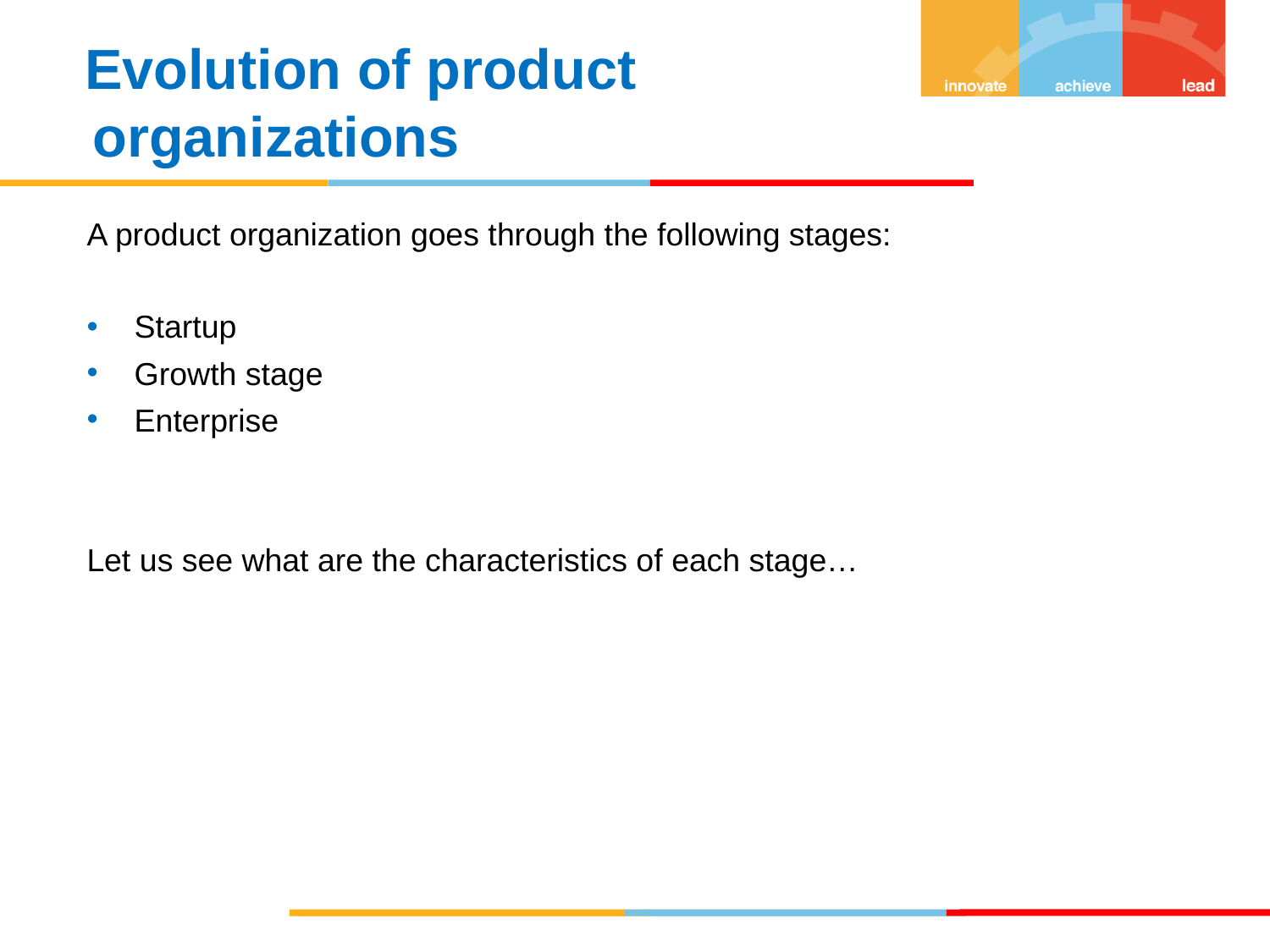

Evolution of product organizations
A product organization goes through the following stages:

Startup
Growth stage
Enterprise

Let us see what are the characteristics of each stage…